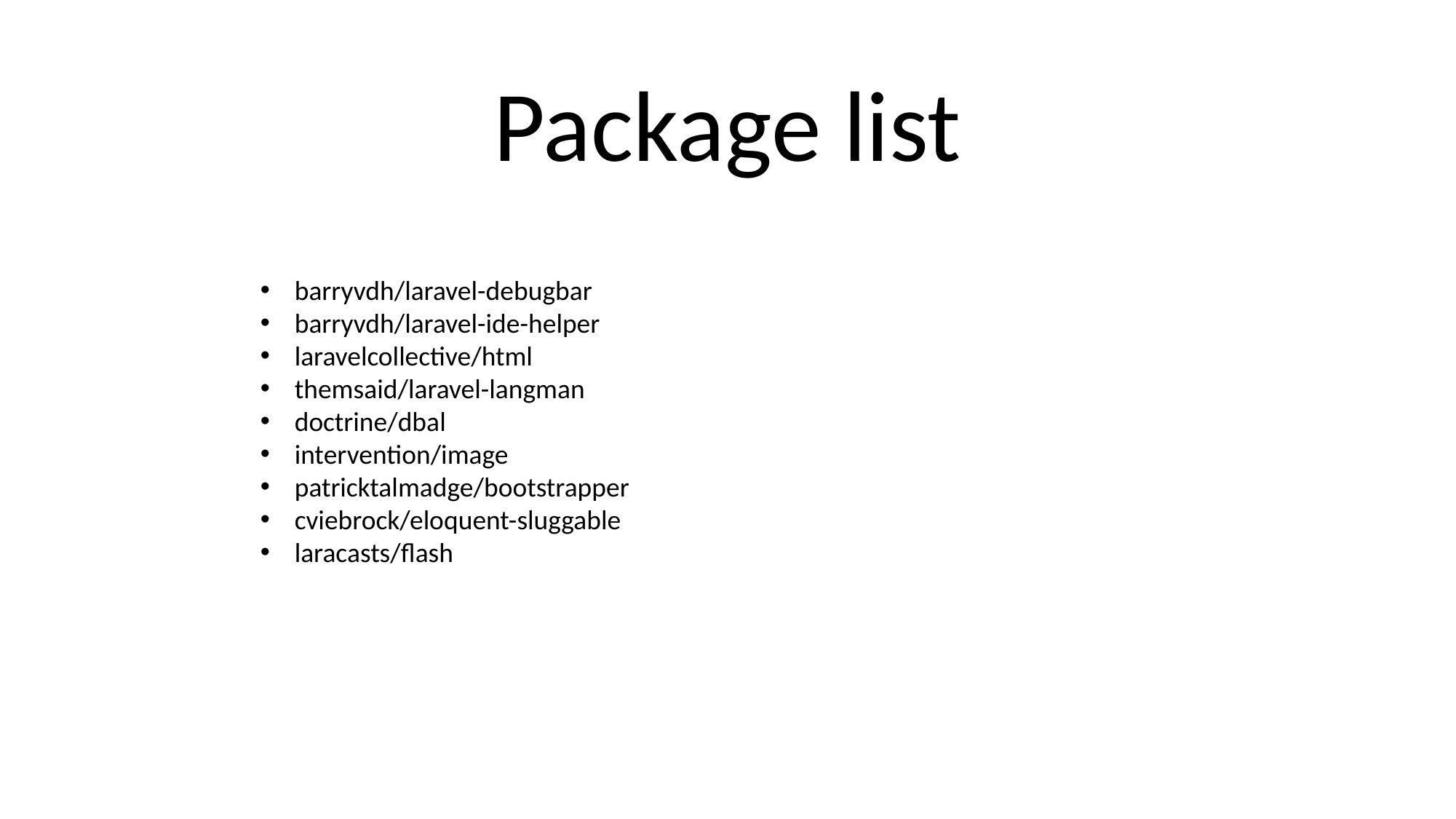

# Package list
barryvdh/laravel-debugbar
barryvdh/laravel-ide-helper
laravelcollective/html
themsaid/laravel-langman
doctrine/dbal
intervention/image
patricktalmadge/bootstrapper
cviebrock/eloquent-sluggable
laracasts/flash